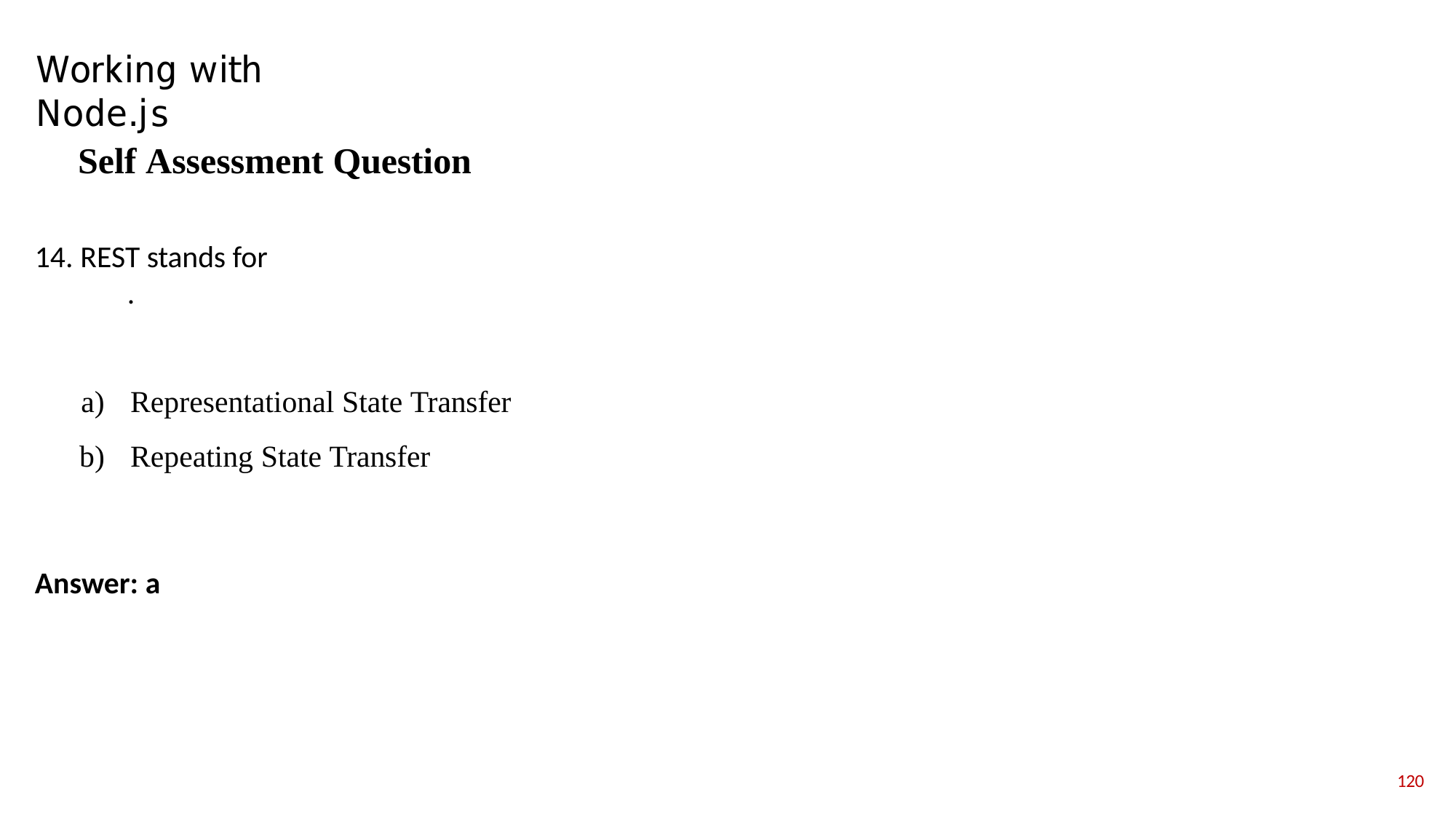

# Working with Node.js
Self Assessment Question

REST stands for 	.

Representational State Transfer
Repeating State Transfer
Answer: a
120